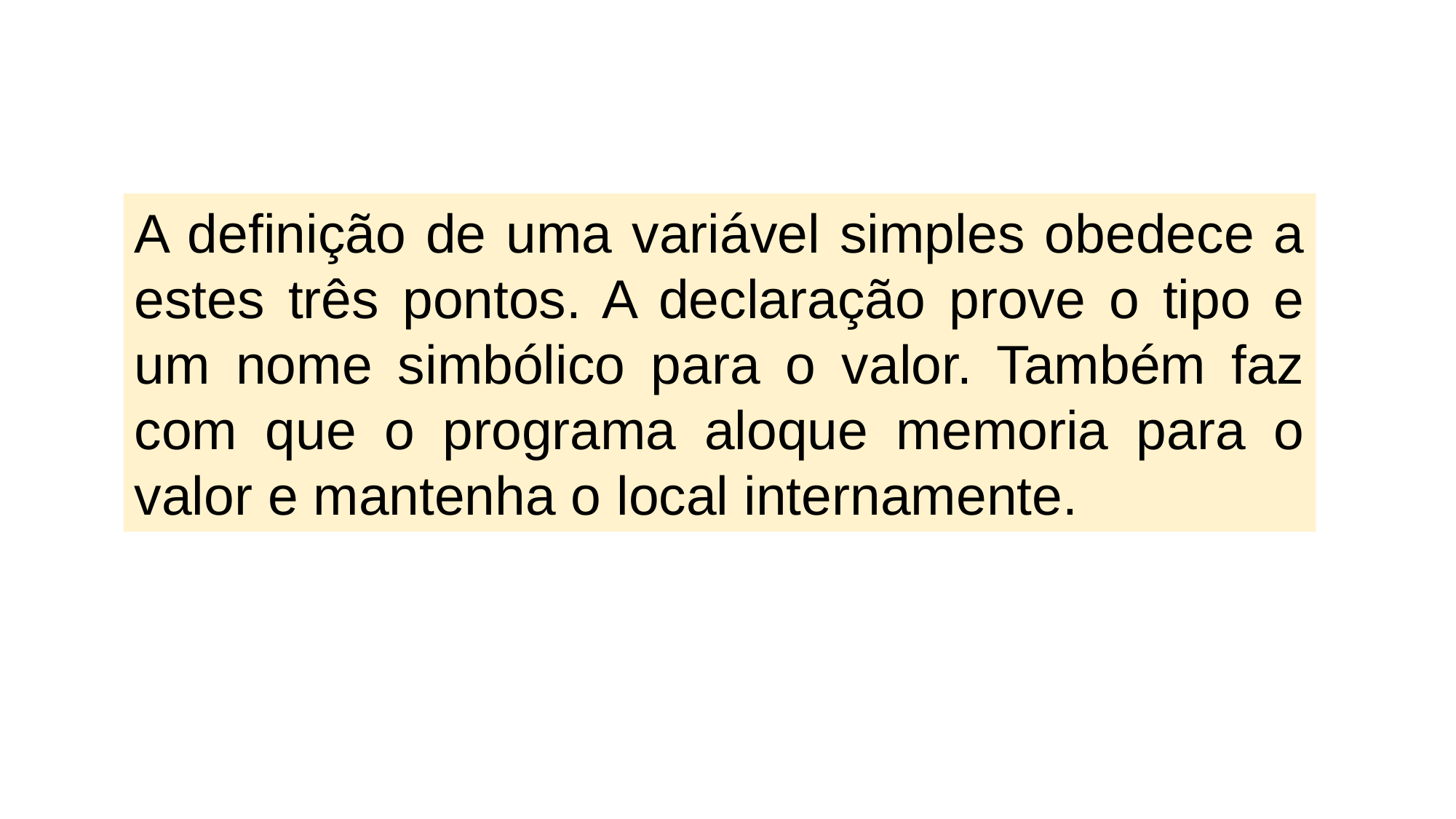

A definição de uma variável simples obedece a estes três pontos. A declaração prove o tipo e um nome simbólico para o valor. Também faz com que o programa aloque memoria para o valor e mantenha o local internamente.